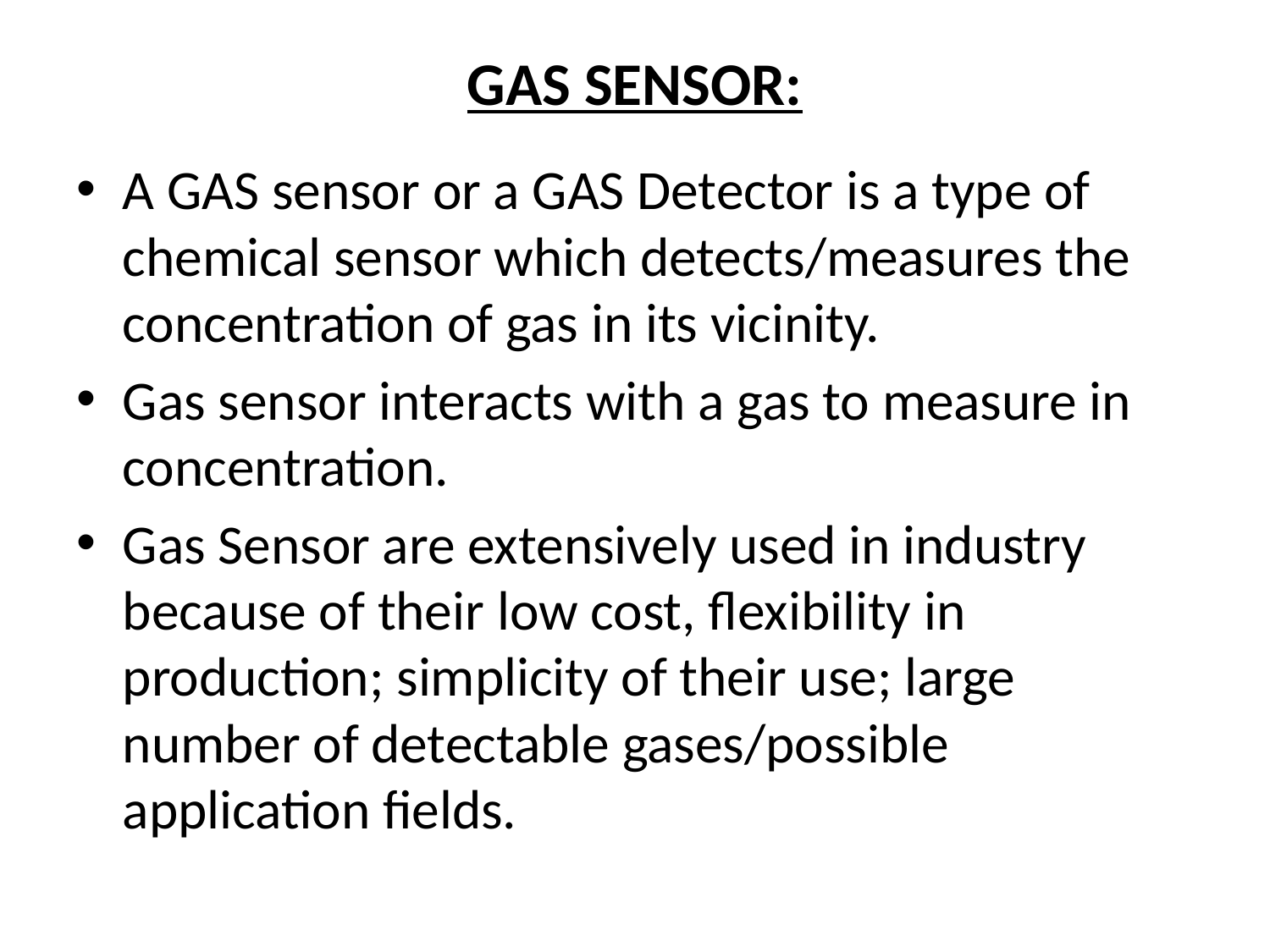

# GAS SENSOR:
A GAS sensor or a GAS Detector is a type of chemical sensor which detects/measures the concentration of gas in its vicinity.
Gas sensor interacts with a gas to measure in concentration.
Gas Sensor are extensively used in industry because of their low cost, flexibility in production; simplicity of their use; large number of detectable gases/possible application fields.